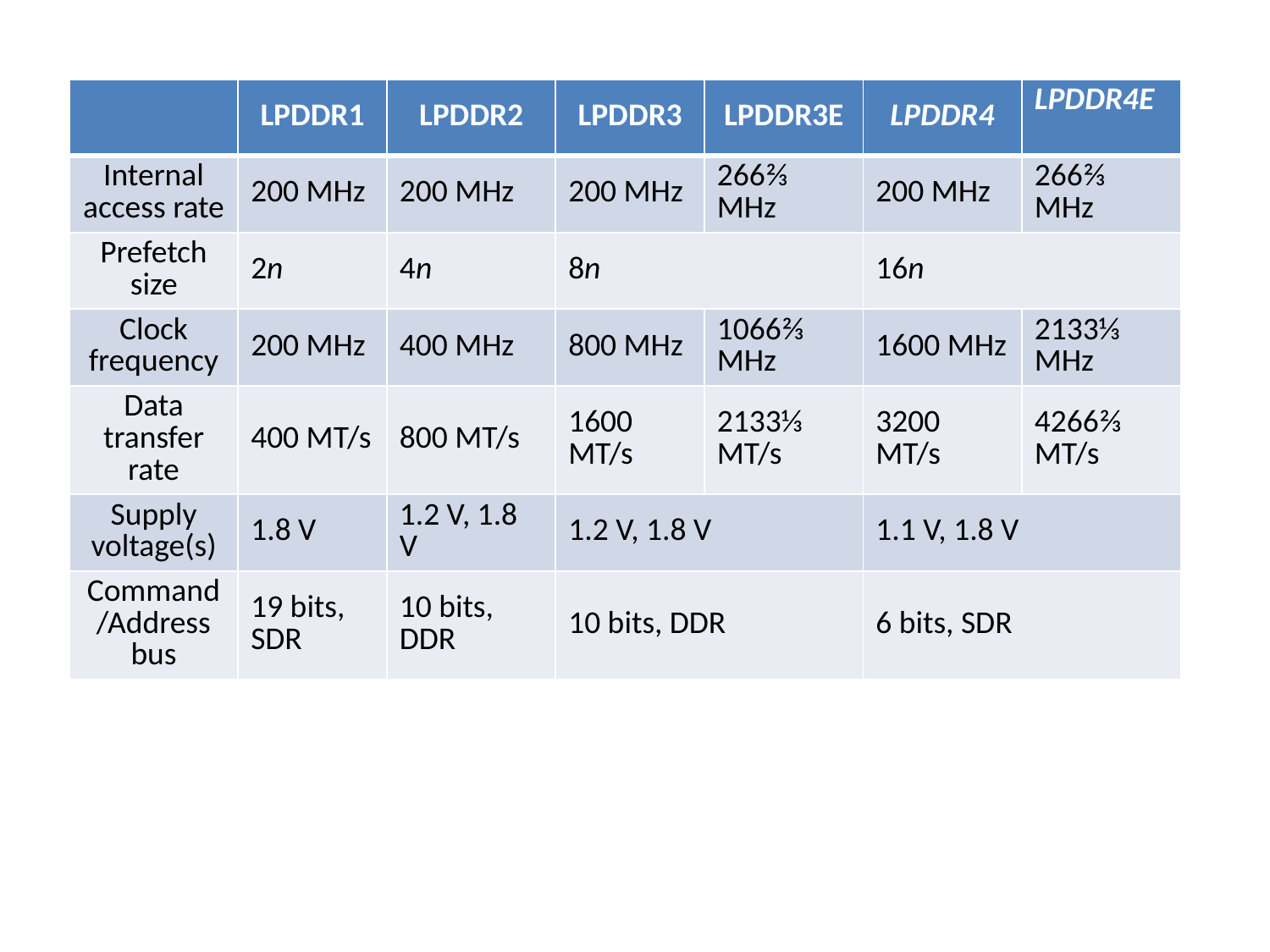

|  | LPDDR1 | LPDDR2 | LPDDR3 | LPDDR3E | LPDDR4 | LPDDR4E |
| --- | --- | --- | --- | --- | --- | --- |
| Internal access rate | 200 MHz | 200 MHz | 200 MHz | 266⅔ MHz | 200 MHz | 266⅔ MHz |
| Prefetch size | 2n | 4n | 8n |  | 16n |  |
| Clock frequency | 200 MHz | 400 MHz | 800 MHz | 1066⅔ MHz | 1600 MHz | 2133⅓ MHz |
| Data transfer rate | 400 MT/s | 800 MT/s | 1600 MT/s | 2133⅓ MT/s | 3200 MT/s | 4266⅔ MT/s |
| Supply voltage(s) | 1.8 V | 1.2 V, 1.8 V | 1.2 V, 1.8 V |  | 1.1 V, 1.8 V |  |
| Command/Address bus | 19 bits, SDR | 10 bits, DDR | 10 bits, DDR |  | 6 bits, SDR |  |